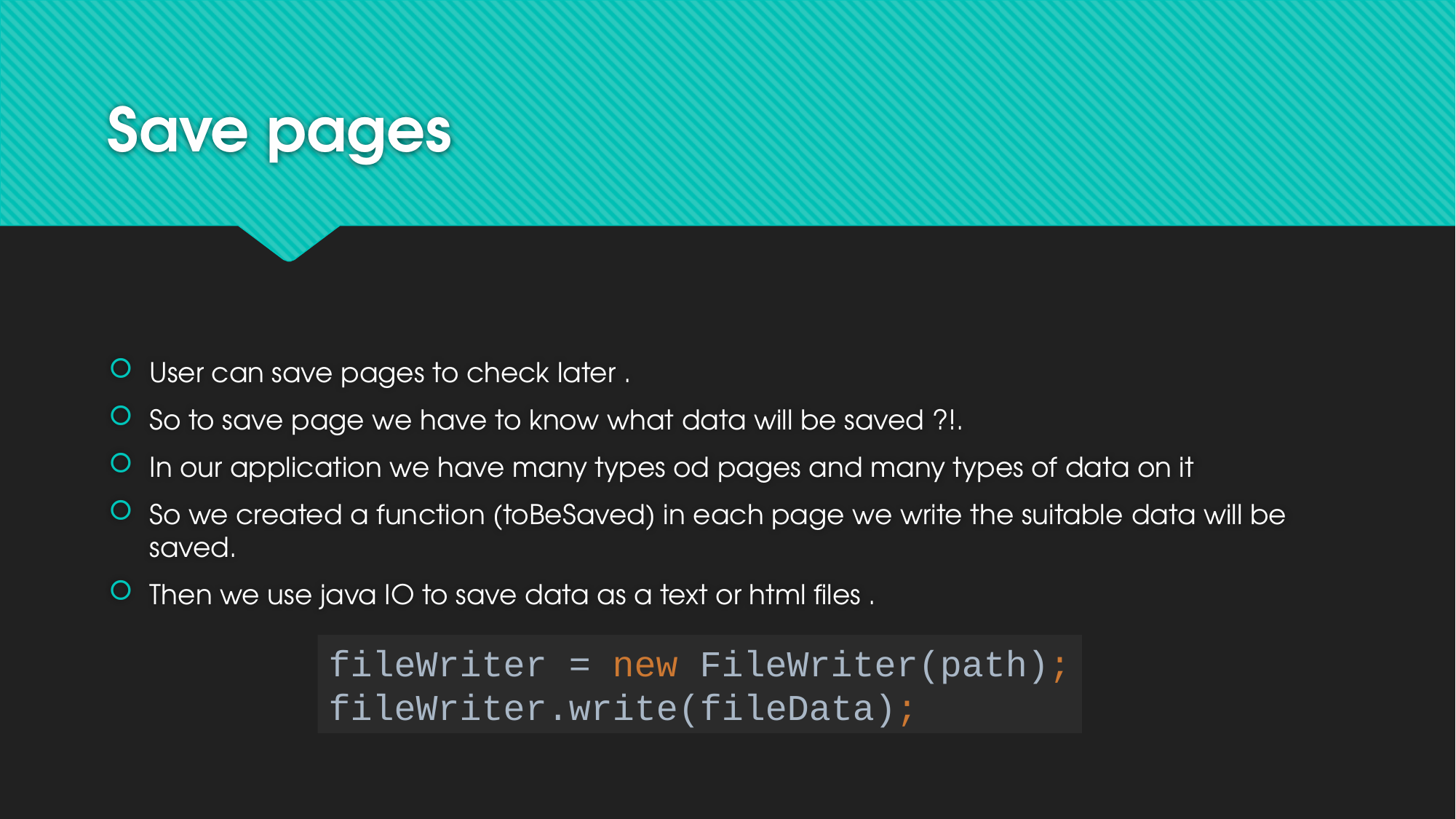

# Save pages
User can save pages to check later .
So to save page we have to know what data will be saved ?!.
In our application we have many types od pages and many types of data on it
So we created a function (toBeSaved) in each page we write the suitable data will be saved.
Then we use java IO to save data as a text or html files .
fileWriter = new FileWriter(path);
fileWriter.write(fileData);